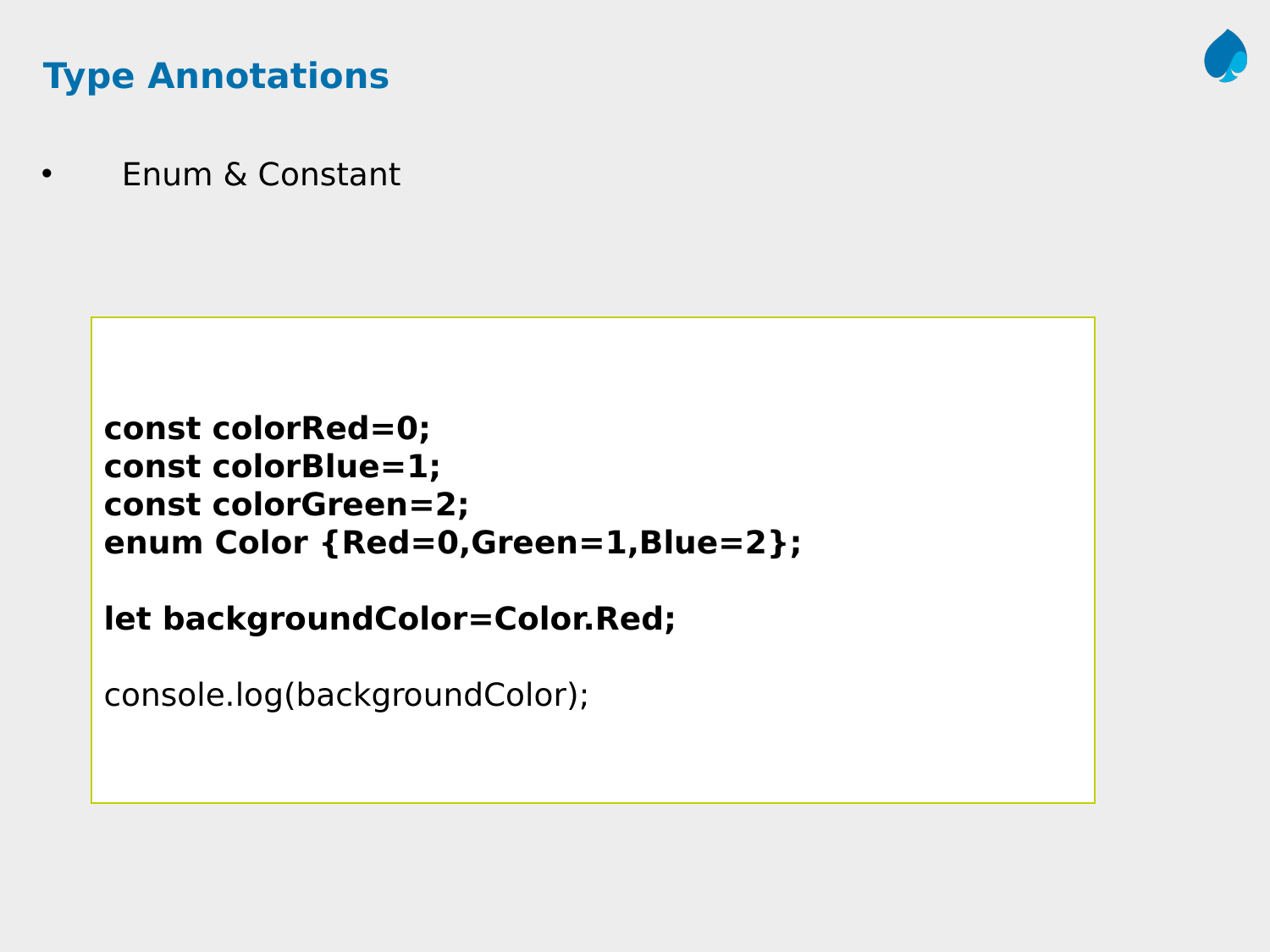

# Type Annotations

    Enum & Constant
const colorRed=0;
const colorBlue=1;
const colorGreen=2;
enum Color {Red=0,Green=1,Blue=2};

let backgroundColor=Color.Red;

console.log(backgroundColor);